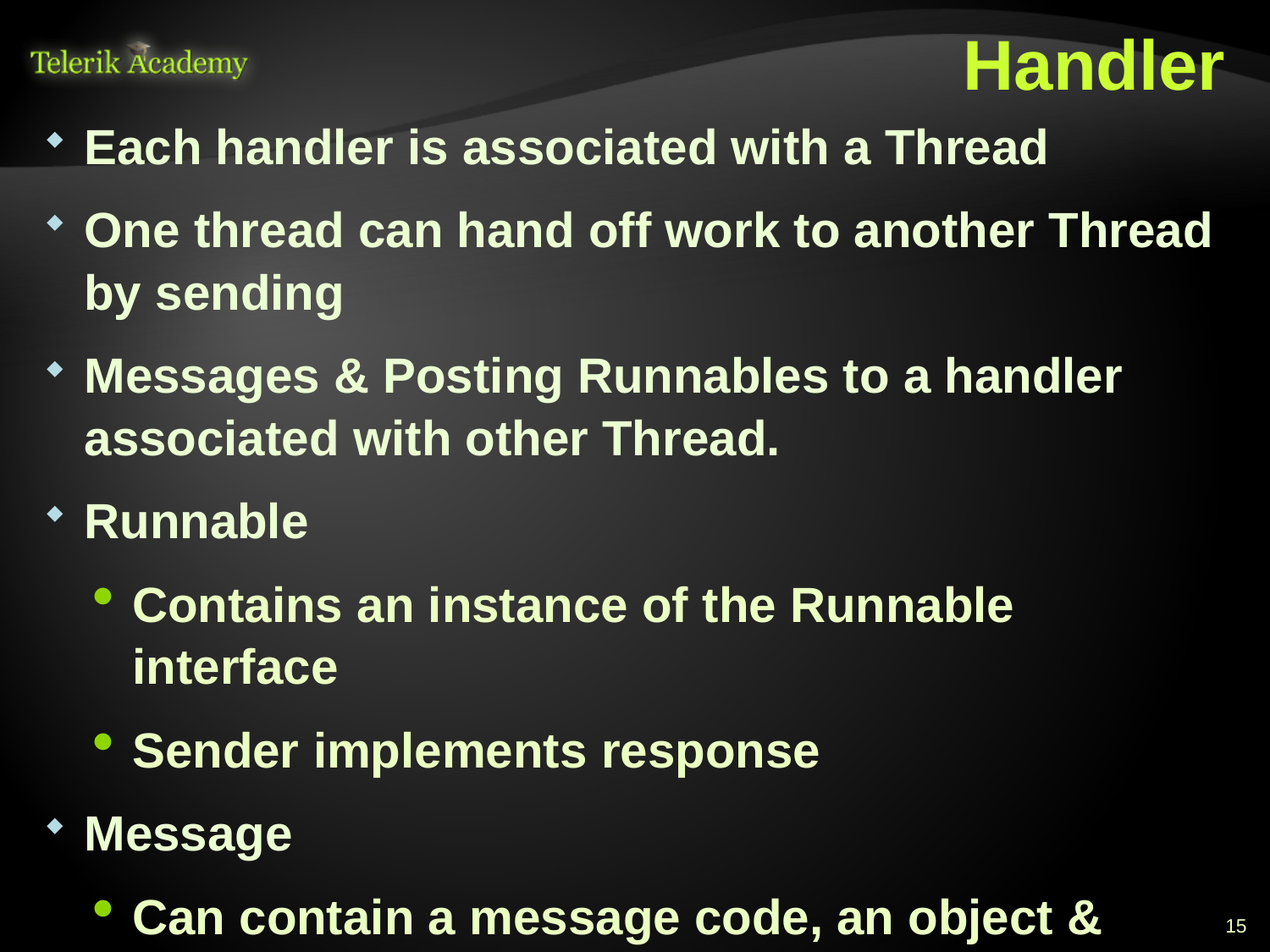

# Handler
Each handler is associated with a Thread
One thread can hand off work to another Thread by sending
Messages & Posting Runnables to a handler associated with other Thread.
Runnable
Contains an instance of the Runnable interface
Sender implements response
Message
Can contain a message code, an object & integer arguments
15